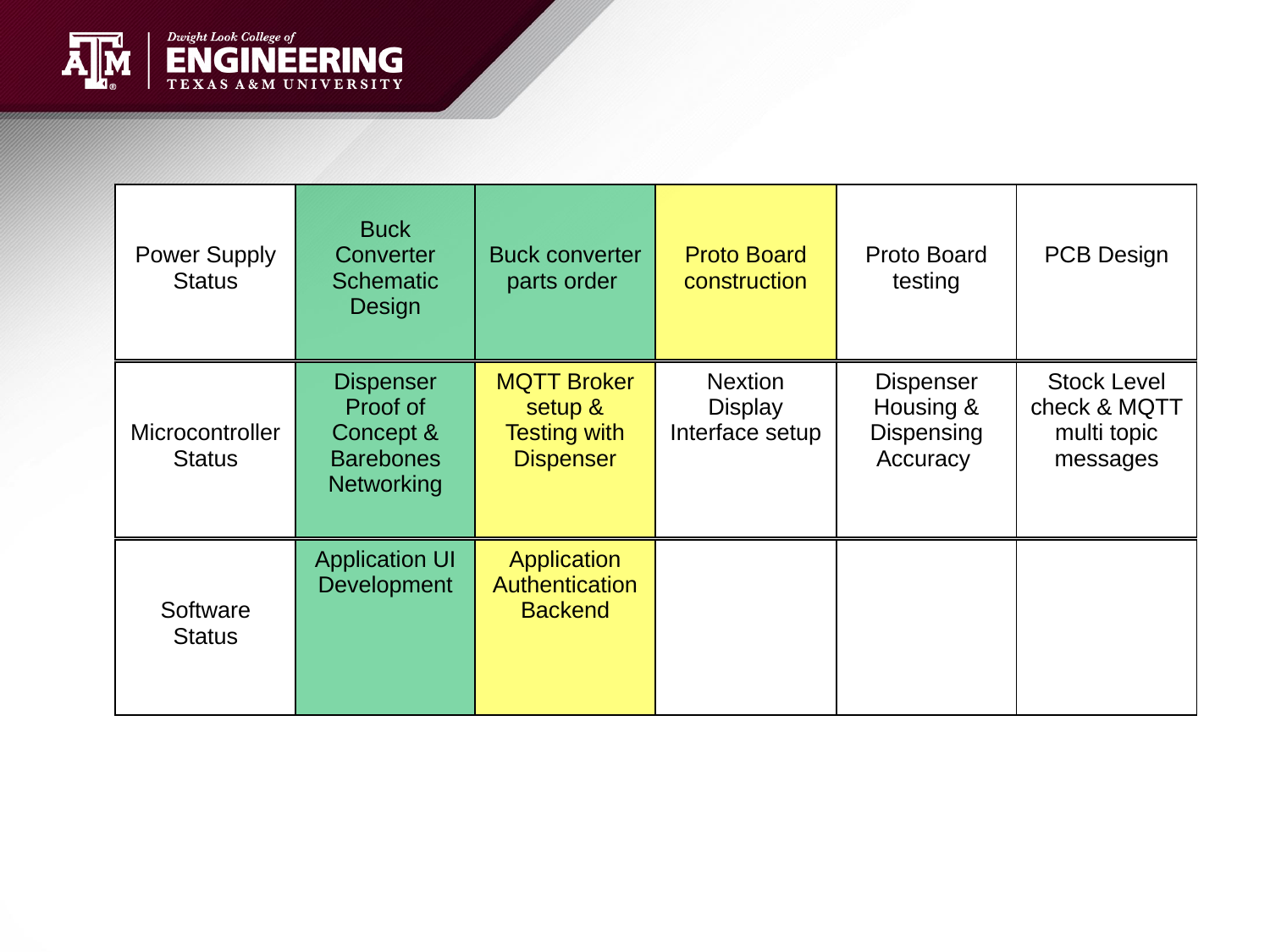

| Power Supply Status | Buck Converter Schematic Design | Buck converter parts order | Proto Board construction | Proto Board testing | PCB Design |
| --- | --- | --- | --- | --- | --- |
| Microcontroller Status | Dispenser Proof of Concept & Barebones Networking | MQTT Broker setup & Testing with Dispenser | Nextion Display Interface setup | Dispenser Housing & Dispensing Accuracy | Stock Level check & MQTT multi topic messages |
| --- | --- | --- | --- | --- | --- |
| Software Status | Application UI Development | Application Authentication Backend |  |  |  |
| --- | --- | --- | --- | --- | --- |